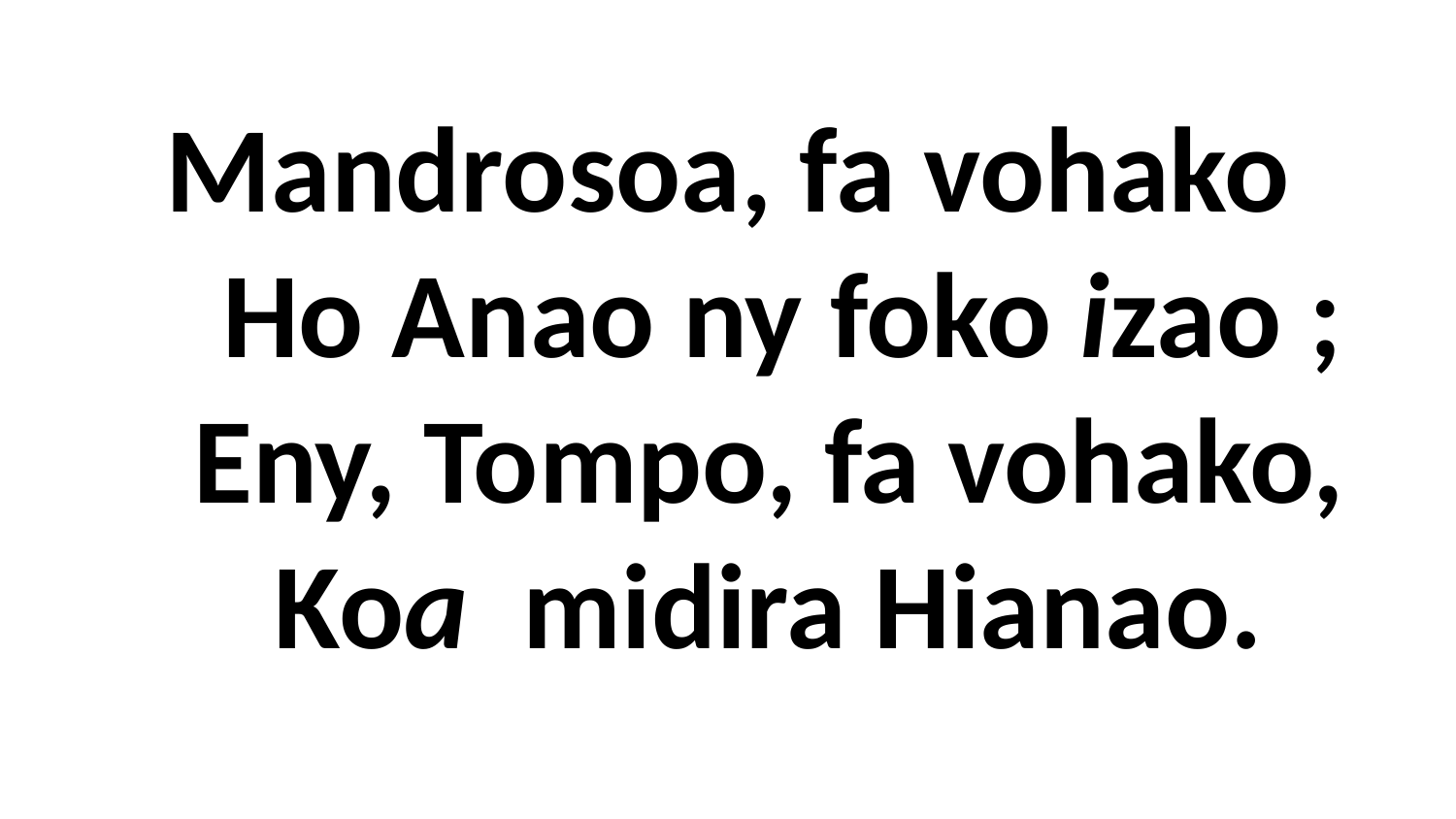

# Mandrosoa, fa vohako Ho Anao ny foko izao ; Eny, Tompo, fa vohako, Koa  midira Hianao.